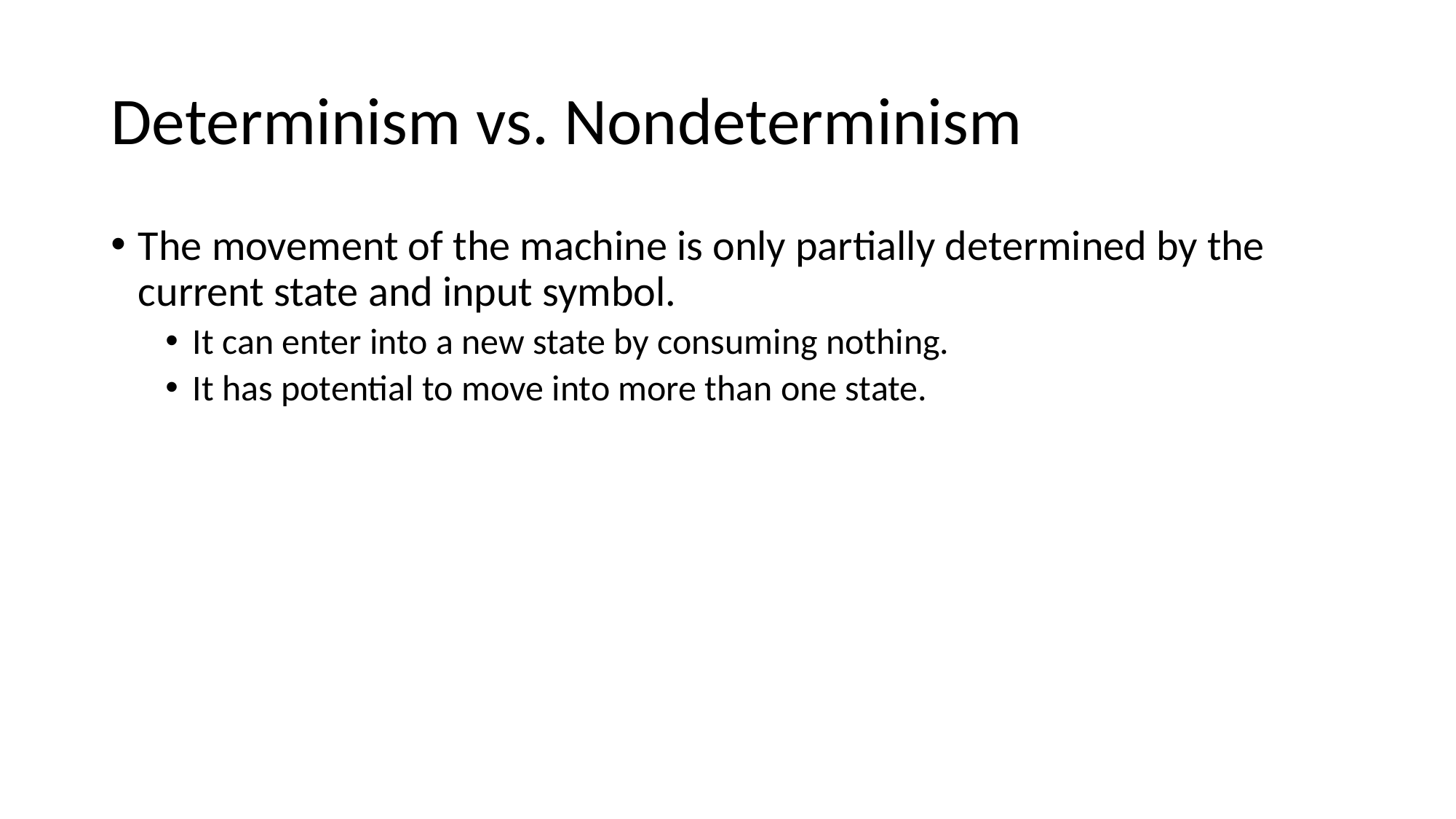

# Determinism vs. Nondeterminism
The movement of the machine is only partially determined by the current state and input symbol.
It can enter into a new state by consuming nothing.
It has potential to move into more than one state.